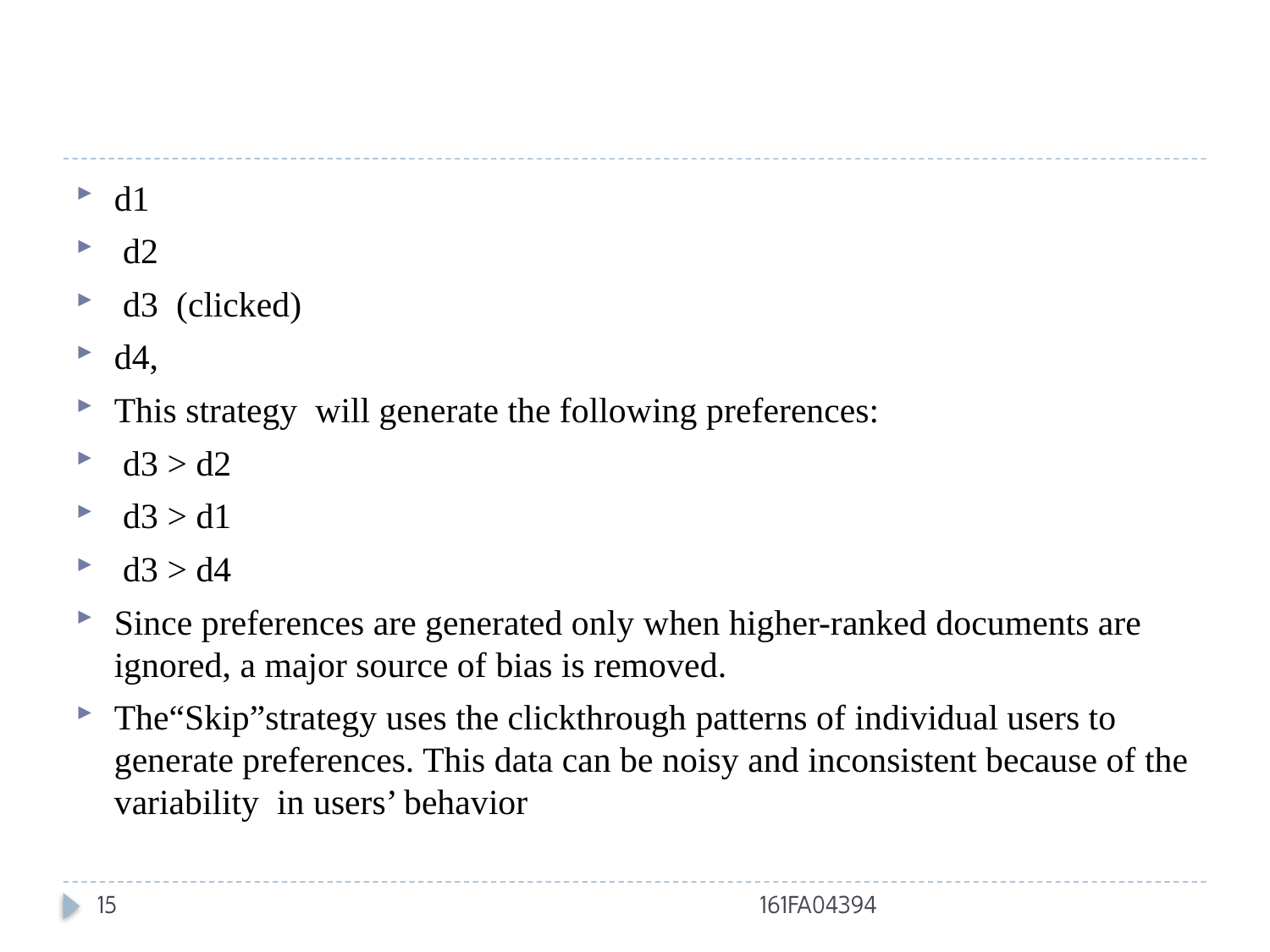

#
d1
 d2
 d3  (clicked)
d4,
This strategy  will generate the following preferences:
 d3 > d2
 d3 > d1
 d3 > d4
Since preferences are generated only when higher-ranked documents are ignored, a major source of bias is removed.
The“Skip”strategy uses the clickthrough patterns of individual users to generate preferences. This data can be noisy and inconsistent because of the variability  in users’ behavior
15
161FA04394